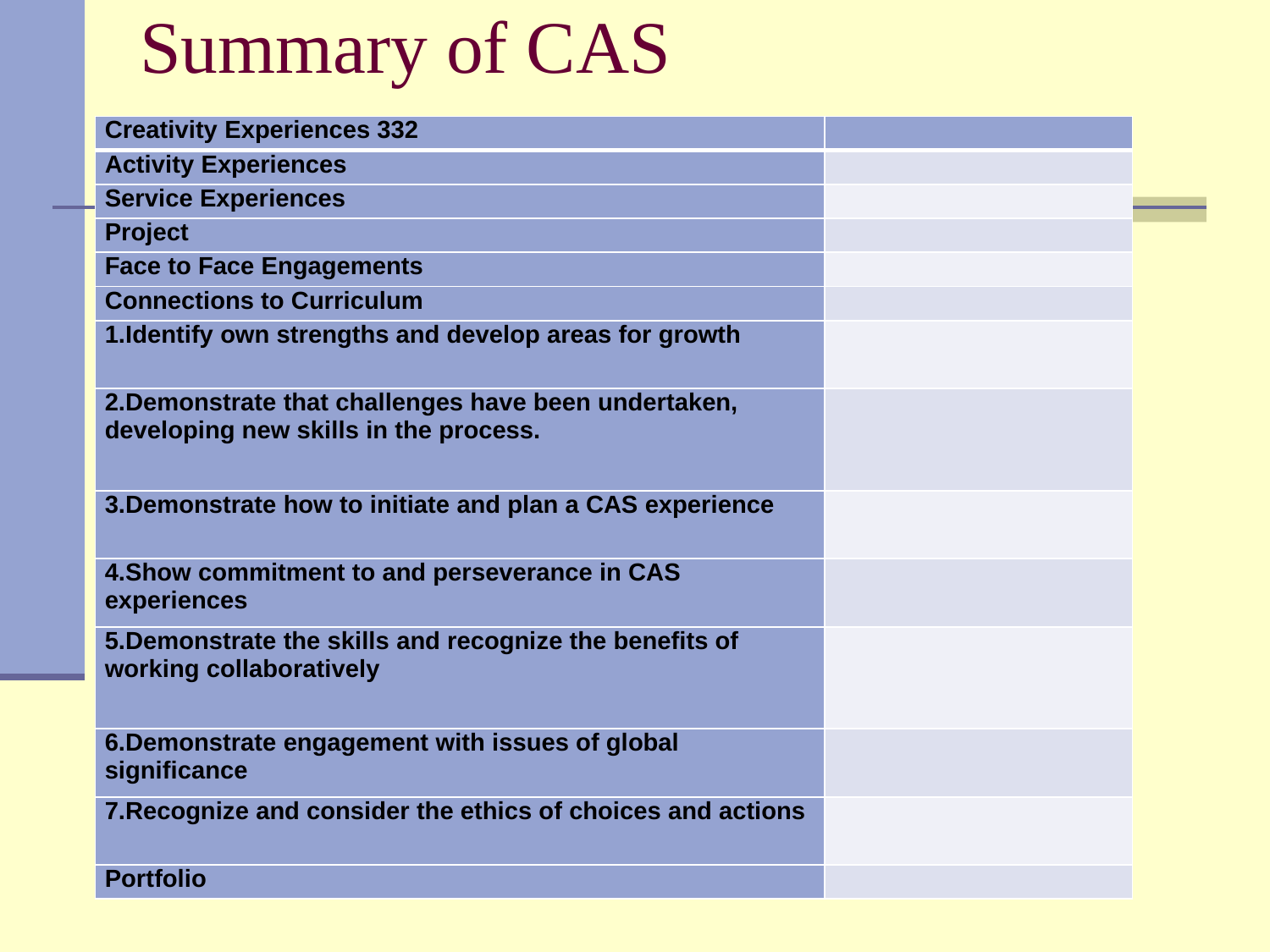

# Summary of CAS
| Creativity Experiences 332 |  |
| --- | --- |
| Activity Experiences |  |
| Service Experiences |  |
| Project |  |
| Face to Face Engagements |  |
| Connections to Curriculum |  |
| 1.Identify own strengths and develop areas for growth |  |
| 2.Demonstrate that challenges have been undertaken, developing new skills in the process. |  |
| 3.Demonstrate how to initiate and plan a CAS experience |  |
| 4.Show commitment to and perseverance in CAS experiences |  |
| 5.Demonstrate the skills and recognize the benefits of working collaboratively |  |
| 6.Demonstrate engagement with issues of global significance |  |
| 7.Recognize and consider the ethics of choices and actions |  |
| Portfolio |  |